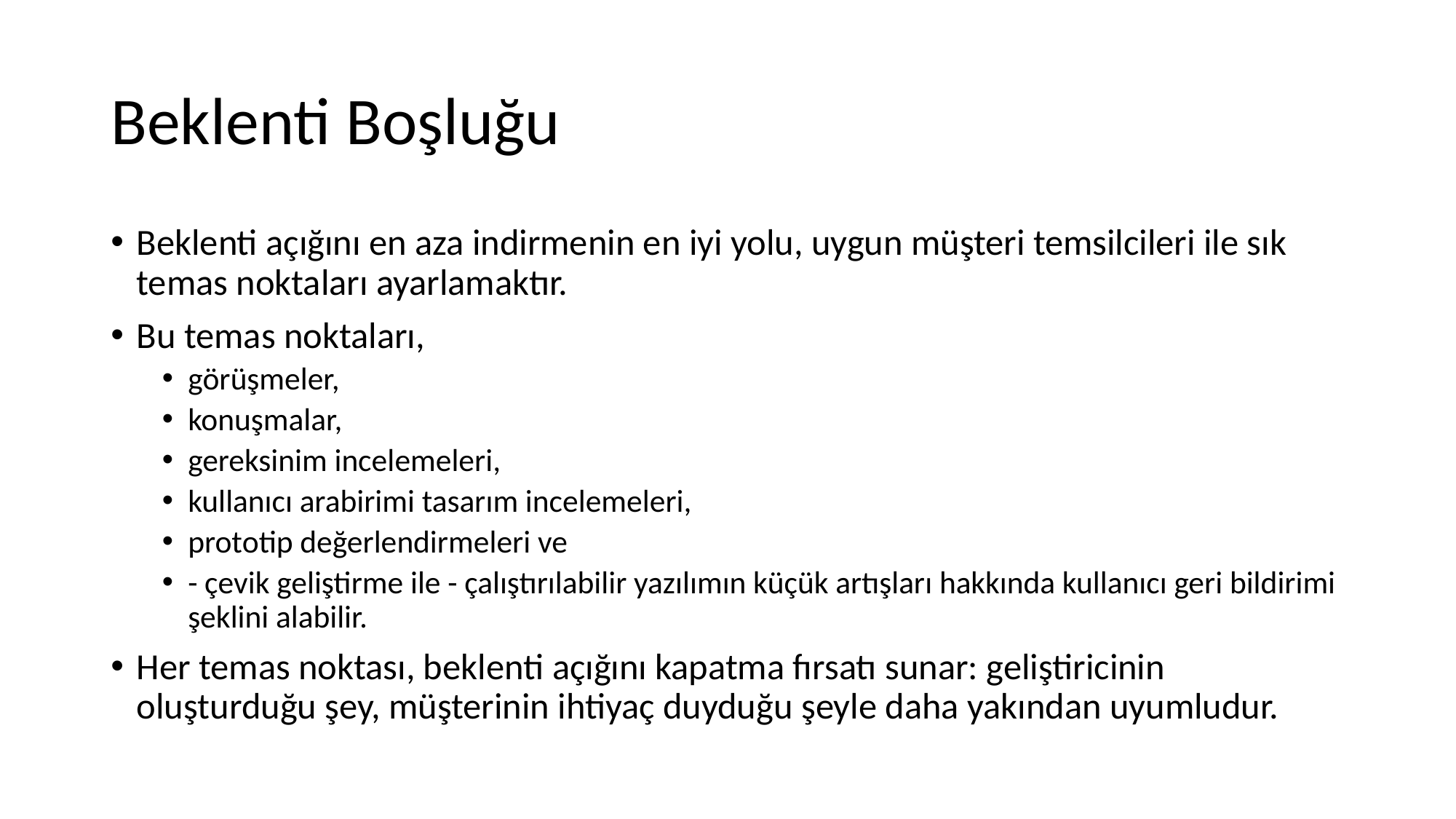

# Beklenti Boşluğu
Beklenti açığını en aza indirmenin en iyi yolu, uygun müşteri temsilcileri ile sık temas noktaları ayarlamaktır.
Bu temas noktaları,
görüşmeler,
konuşmalar,
gereksinim incelemeleri,
kullanıcı arabirimi tasarım incelemeleri,
prototip değerlendirmeleri ve
- çevik geliştirme ile - çalıştırılabilir yazılımın küçük artışları hakkında kullanıcı geri bildirimi şeklini alabilir.
Her temas noktası, beklenti açığını kapatma fırsatı sunar: geliştiricinin oluşturduğu şey, müşterinin ihtiyaç duyduğu şeyle daha yakından uyumludur.